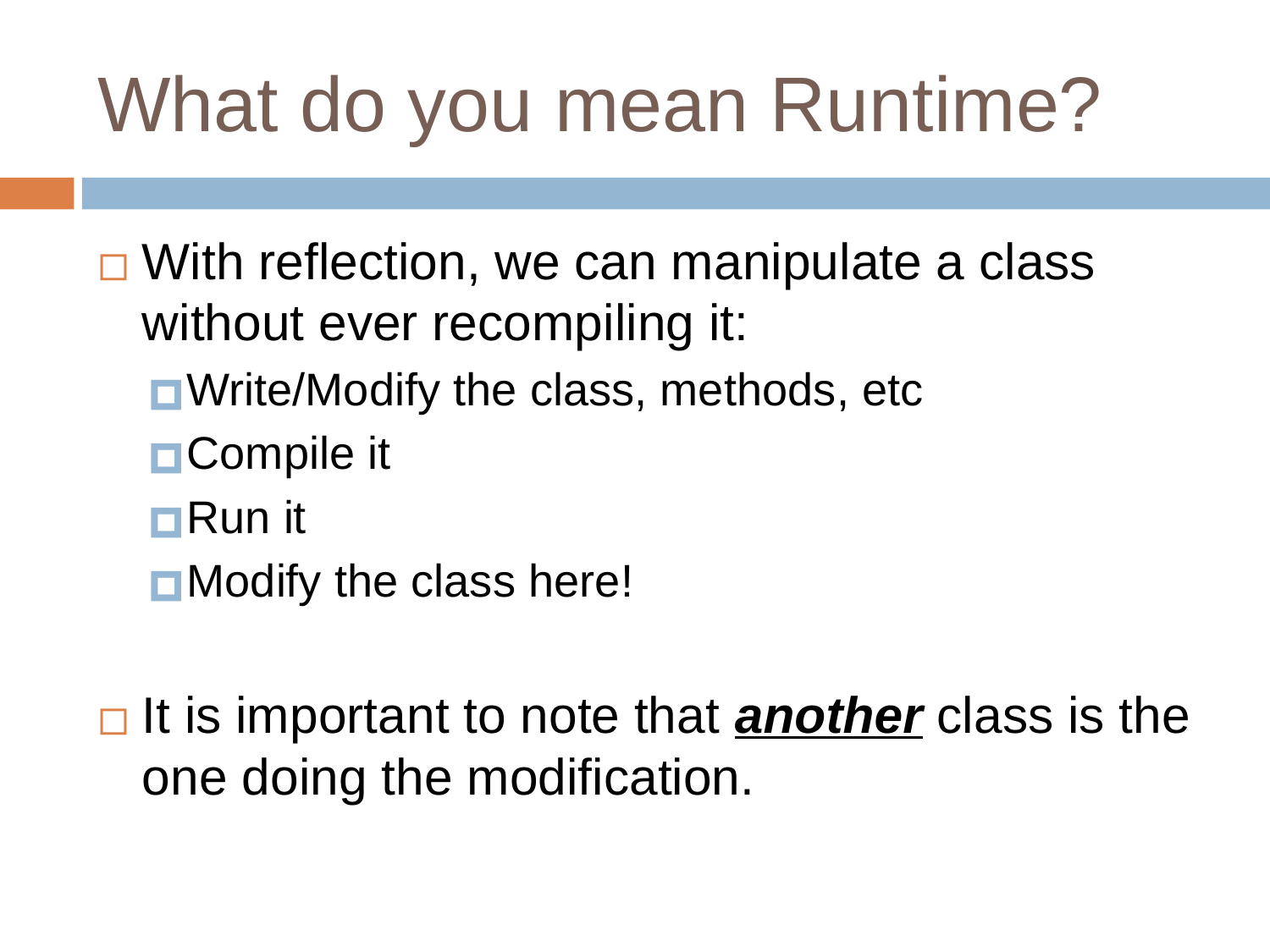

# What do you mean Runtime?
With reflection, we can manipulate a class without ever recompiling it:
Write/Modify the class, methods, etc
Compile it
Run it
Modify the class here!

It is important to note that another class is the one doing the modification.